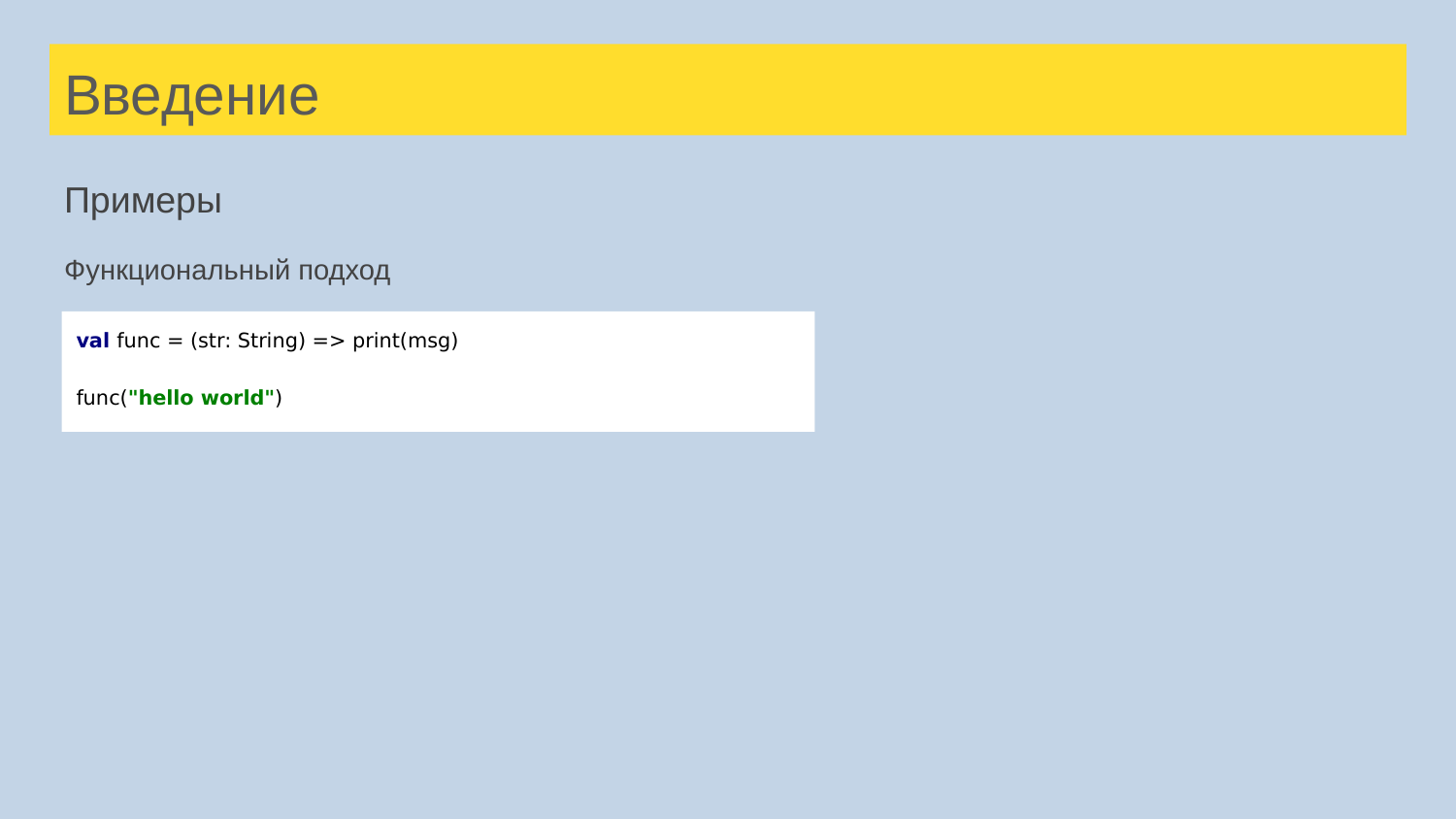

# Введение
Примеры

Функциональный подход

val func = (str: String) => print(msg)

func("hello world")